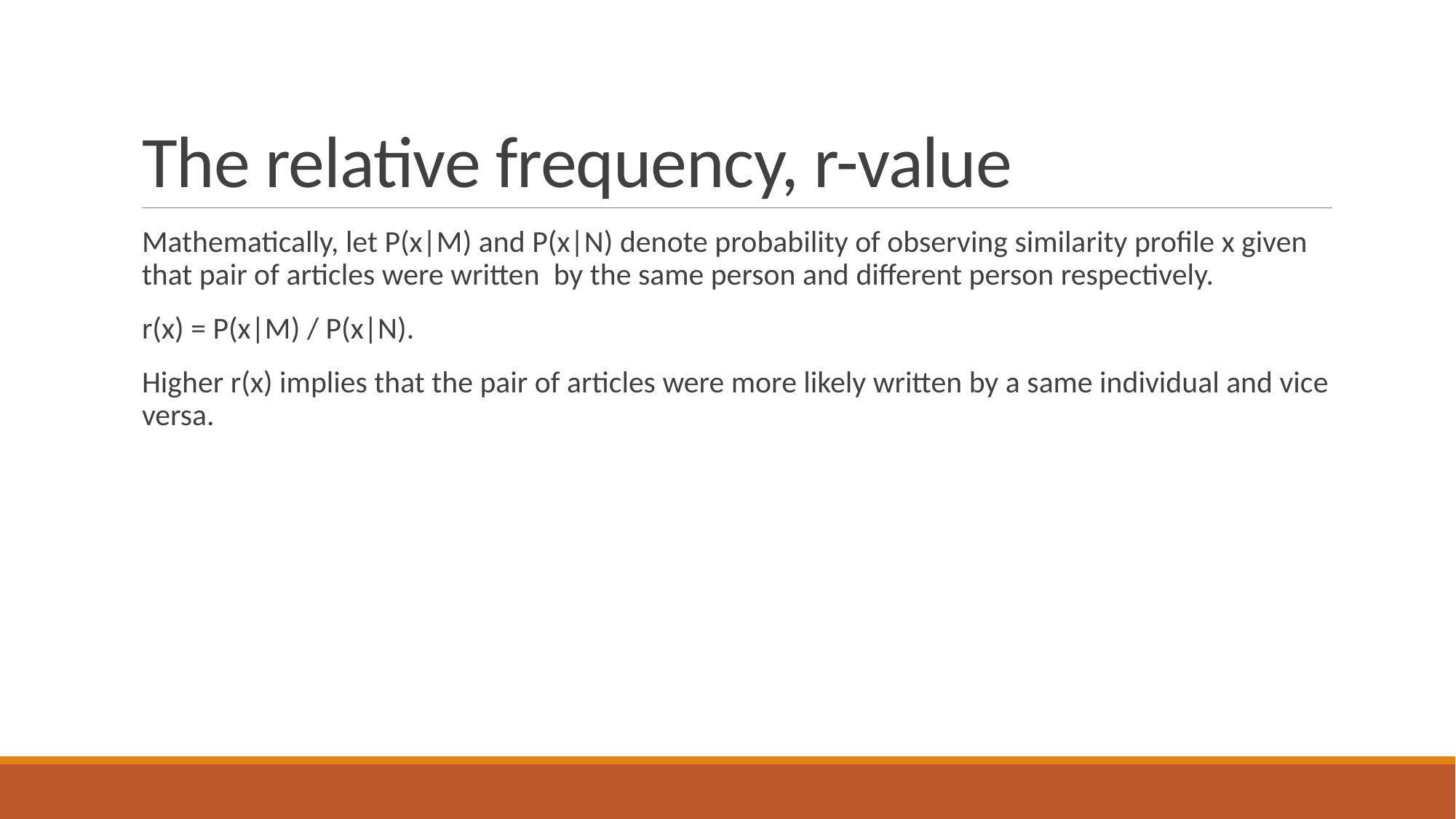

# The relative frequency, r-value
Mathematically, let P(x|M) and P(x|N) denote probability of observing similarity profile x given that pair of articles were written  by the same person and different person respectively.
r(x) = P(x|M) / P(x|N).
Higher r(x) implies that the pair of articles were more likely written by a same individual and vice versa.